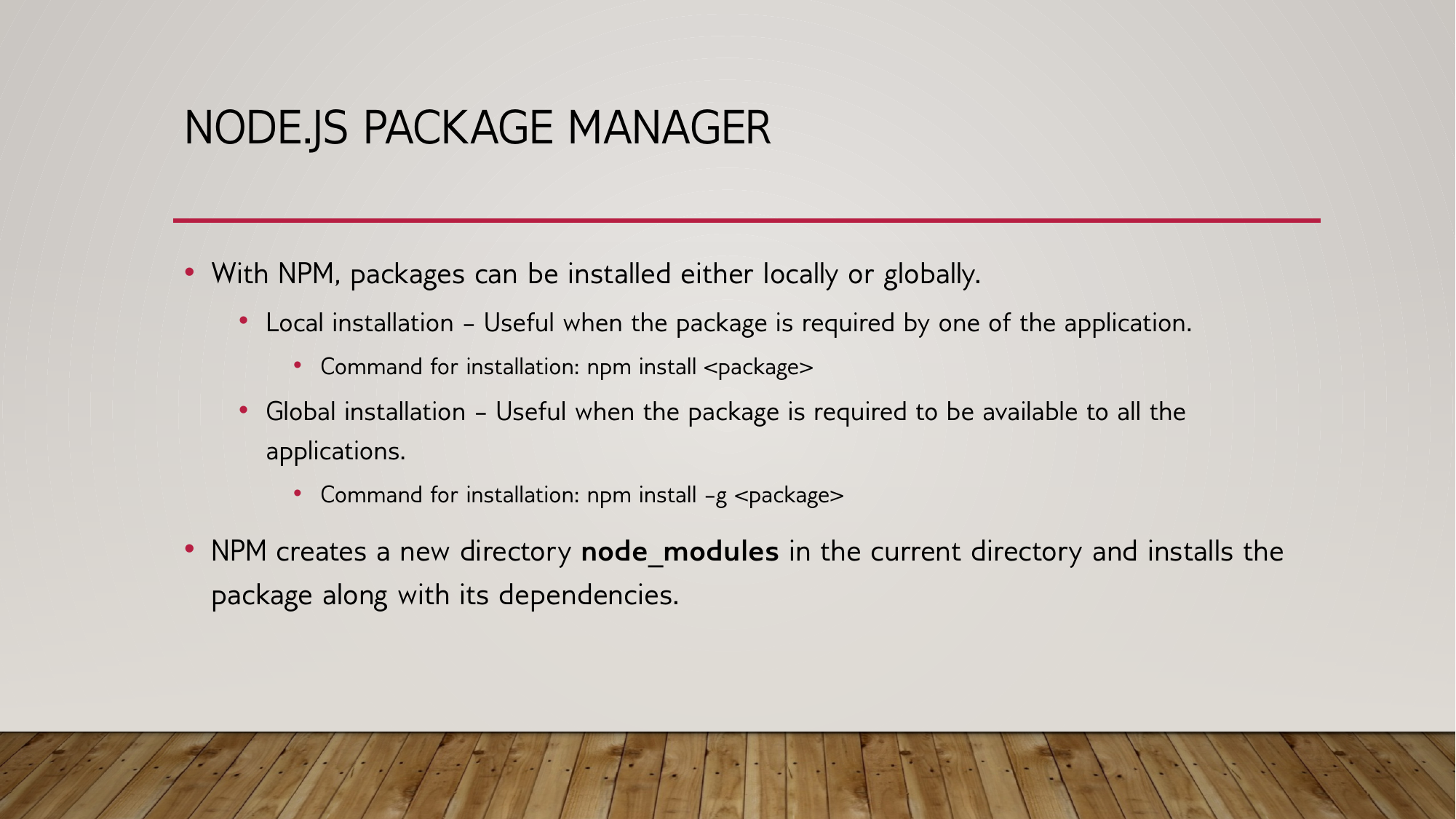

# Node.js Package Manager
With NPM, packages can be installed either locally or globally.
Local installation – Useful when the package is required by one of the application.
Command for installation: npm install <package>
Global installation – Useful when the package is required to be available to all the applications.
Command for installation: npm install –g <package>
NPM creates a new directory node_modules in the current directory and installs the package along with its dependencies.